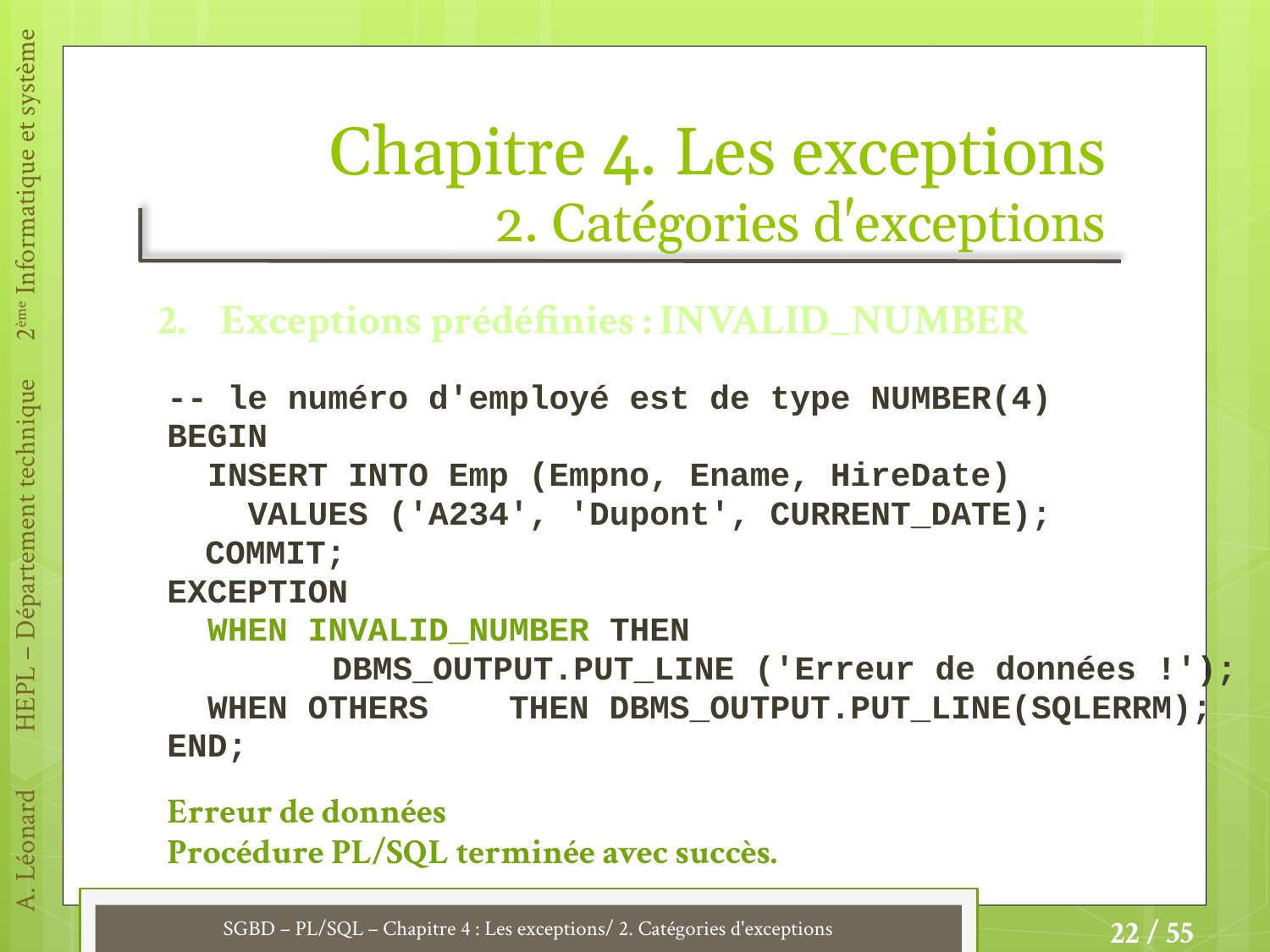

# Chapitre 4. Les exceptions 2. Catégories d'exceptions
2.    Exceptions prédéfinies : INVALID_NUMBER

-- le numéro d'employé est de type NUMBER(4)
BEGIN
  INSERT INTO Emp (Empno, Ename, HireDate)
    VALUES ('A234', 'Dupont', CURRENT_DATE);
	COMMIT;
EXCEPTION
  WHEN INVALID_NUMBER THEN
		DBMS_OUTPUT.PUT_LINE ('Erreur de données !');
  WHEN OTHERS    THEN DBMS_OUTPUT.PUT_LINE(SQLERRM);
END;

Erreur de données
Procédure PL/SQL terminée avec succès.
SGBD – PL/SQL – Chapitre 4 : Les exceptions/ 2. Catégories d'exceptions